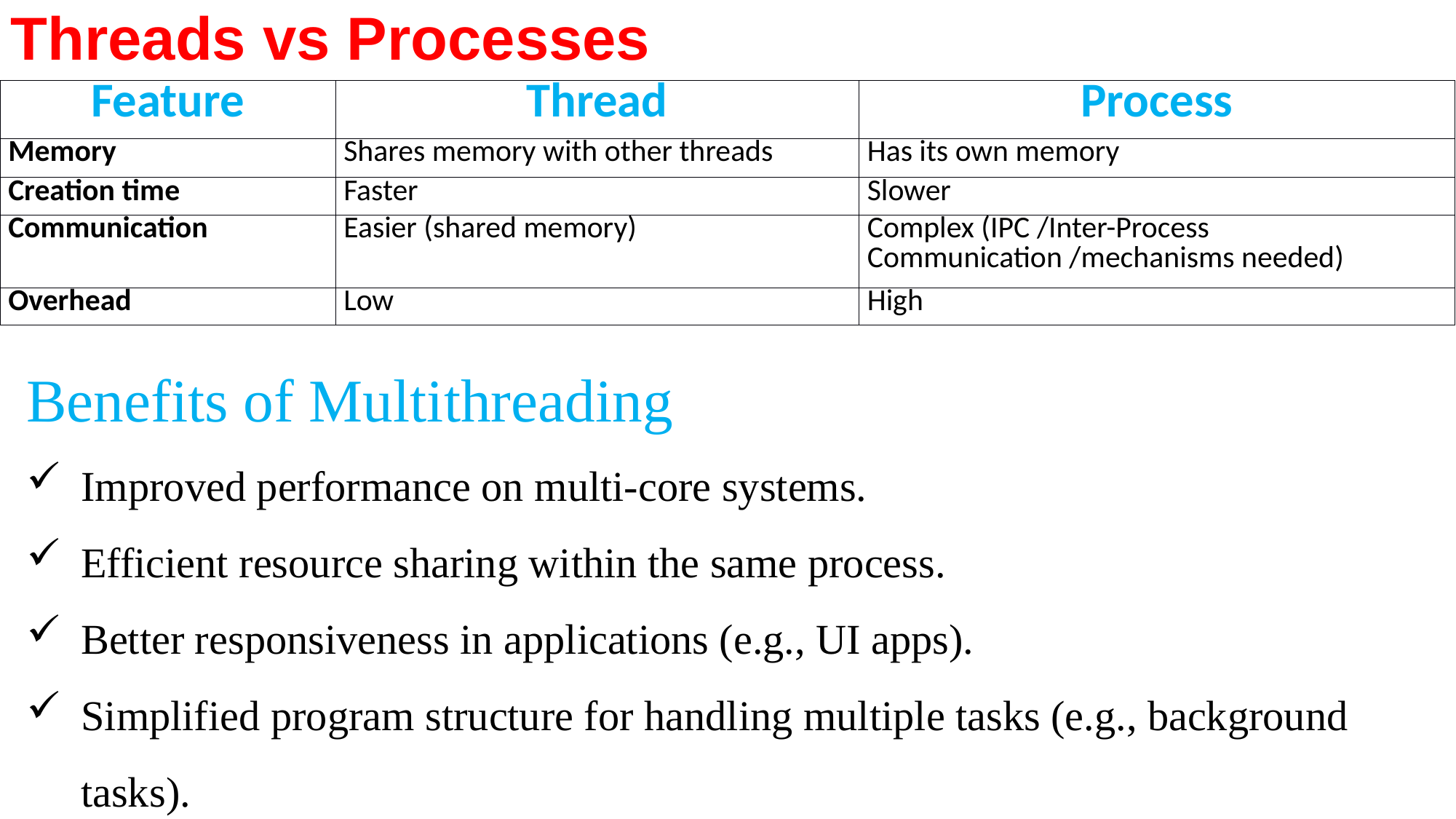

Threads vs Processes
| Feature | Thread | Process |
| --- | --- | --- |
| Memory | Shares memory with other threads | Has its own memory |
| Creation time | Faster | Slower |
| Communication | Easier (shared memory) | Complex (IPC /Inter-Process Communication /mechanisms needed) |
| Overhead | Low | High |
Benefits of Multithreading
Improved performance on multi-core systems.
Efficient resource sharing within the same process.
Better responsiveness in applications (e.g., UI apps).
Simplified program structure for handling multiple tasks (e.g., background tasks).